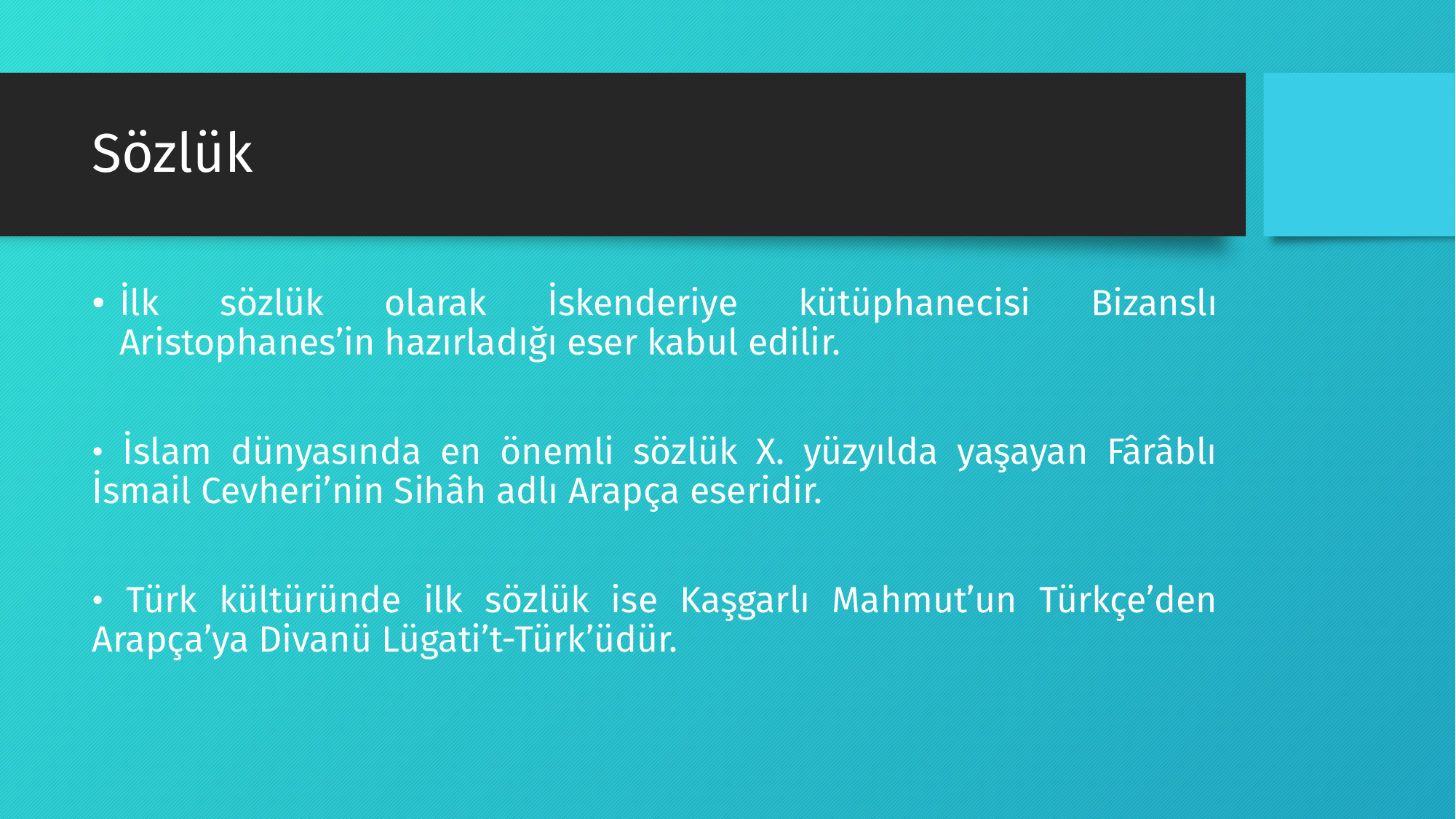

# Sözlük
İlk sözlük olarak İskenderiye kütüphanecisi Bizanslı Aristophanes’in hazırladığı eser kabul edilir.

• İslam dünyasında en önemli sözlük X. yüzyılda yaşayan Fârâblı İsmail Cevheri’nin Sihâh adlı Arapça eseridir.

• Türk kültüründe ilk sözlük ise Kaşgarlı Mahmut’un Türkçe’den Arapça’ya Divanü Lügati’t-Türk’üdür.